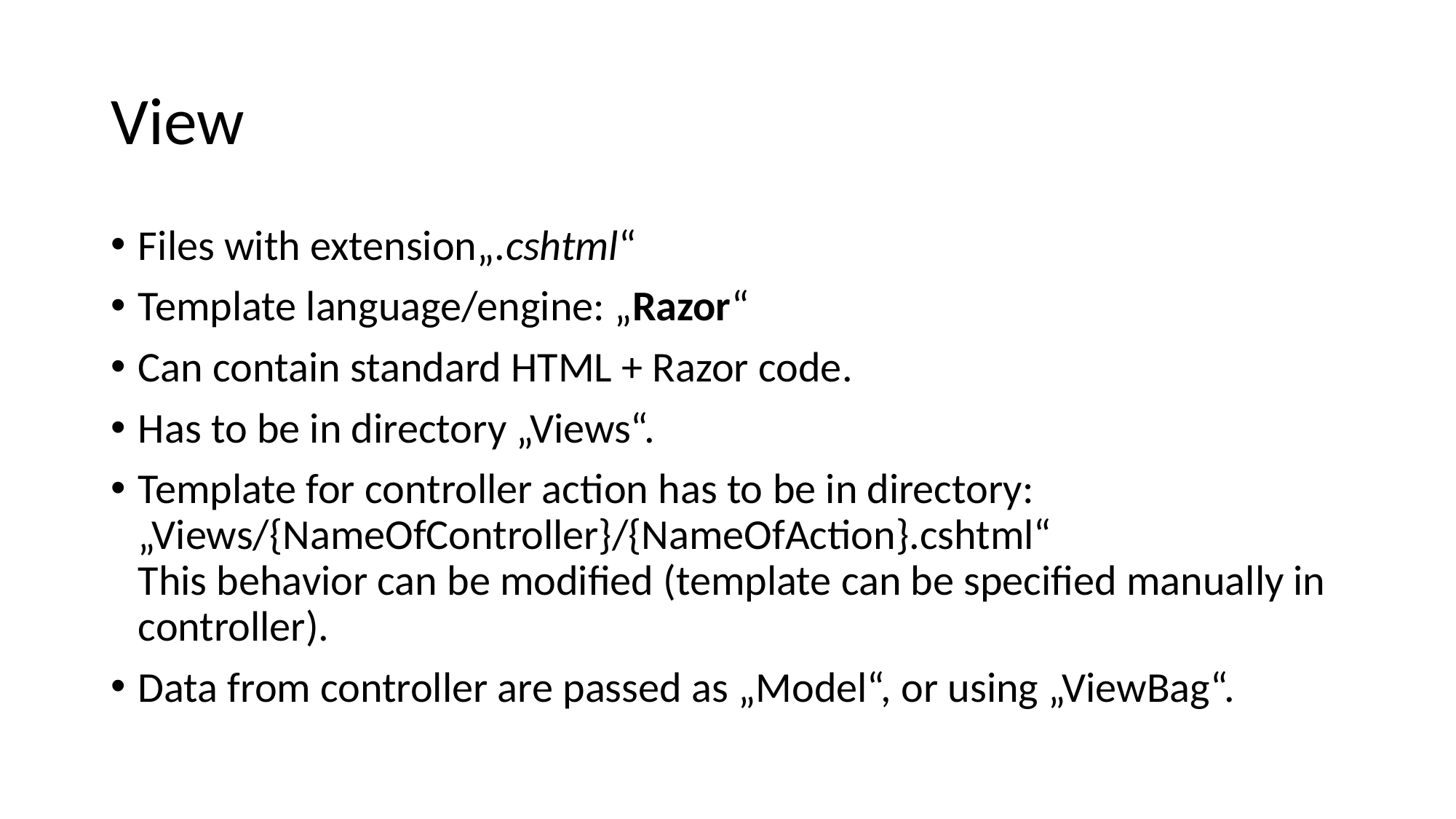

# View
Files with extension„.cshtml“
Template language/engine: „Razor“
Can contain standard HTML + Razor code.
Has to be in directory „Views“.
Template for controller action has to be in directory: „Views/{NameOfController}/{NameOfAction}.cshtml“
This behavior can be modified (template can be specified manually in controller).
Data from controller are passed as „Model“, or using „ViewBag“.